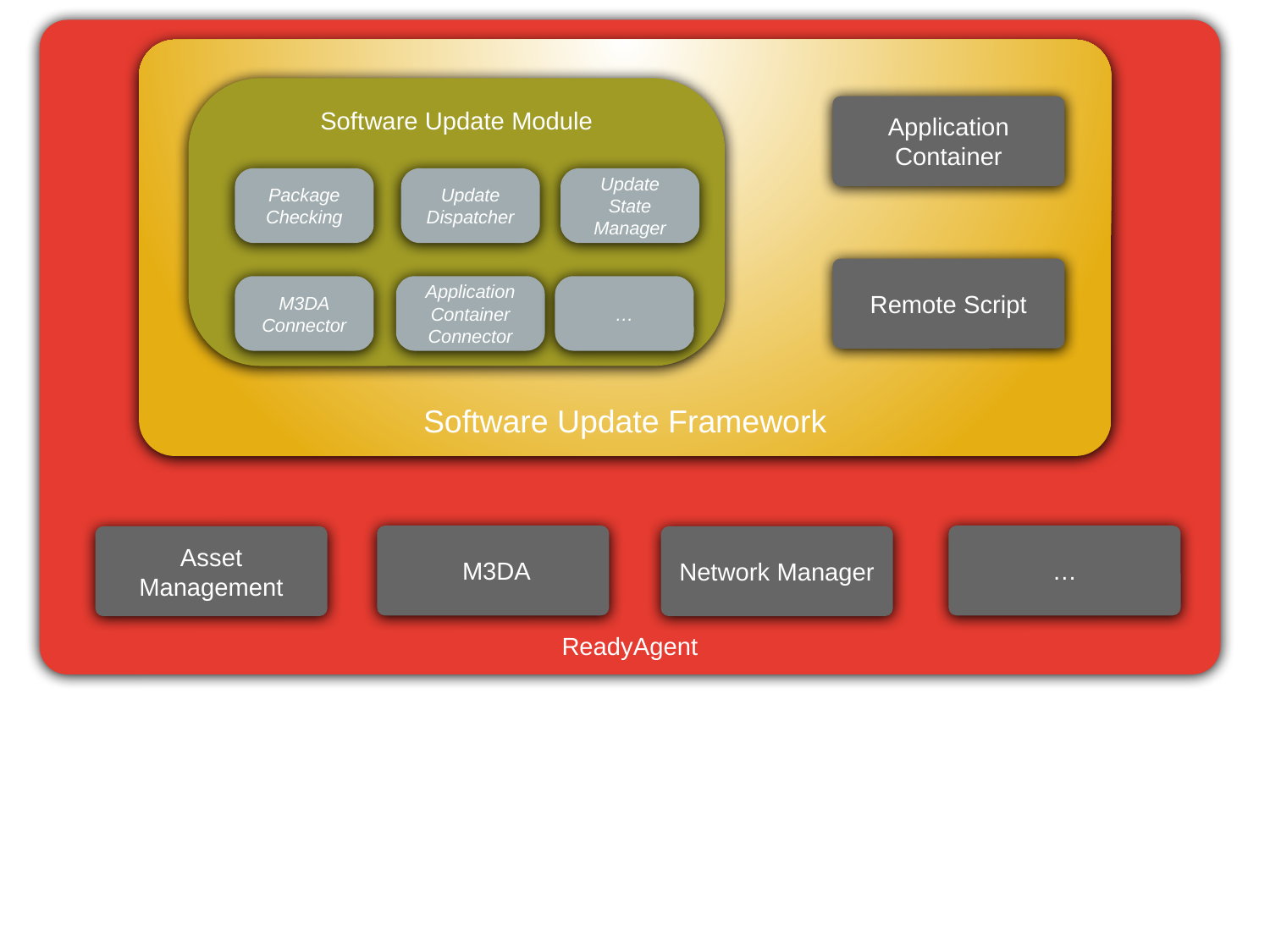

ReadyAgent
Software Update Framework
Software Update Module
Application Container
Package Checking
Update Dispatcher
Update State Manager
Remote Script
M3DA
Connector
Application Container
Connector
…
 M3DA
…
Asset Management
Network Manager